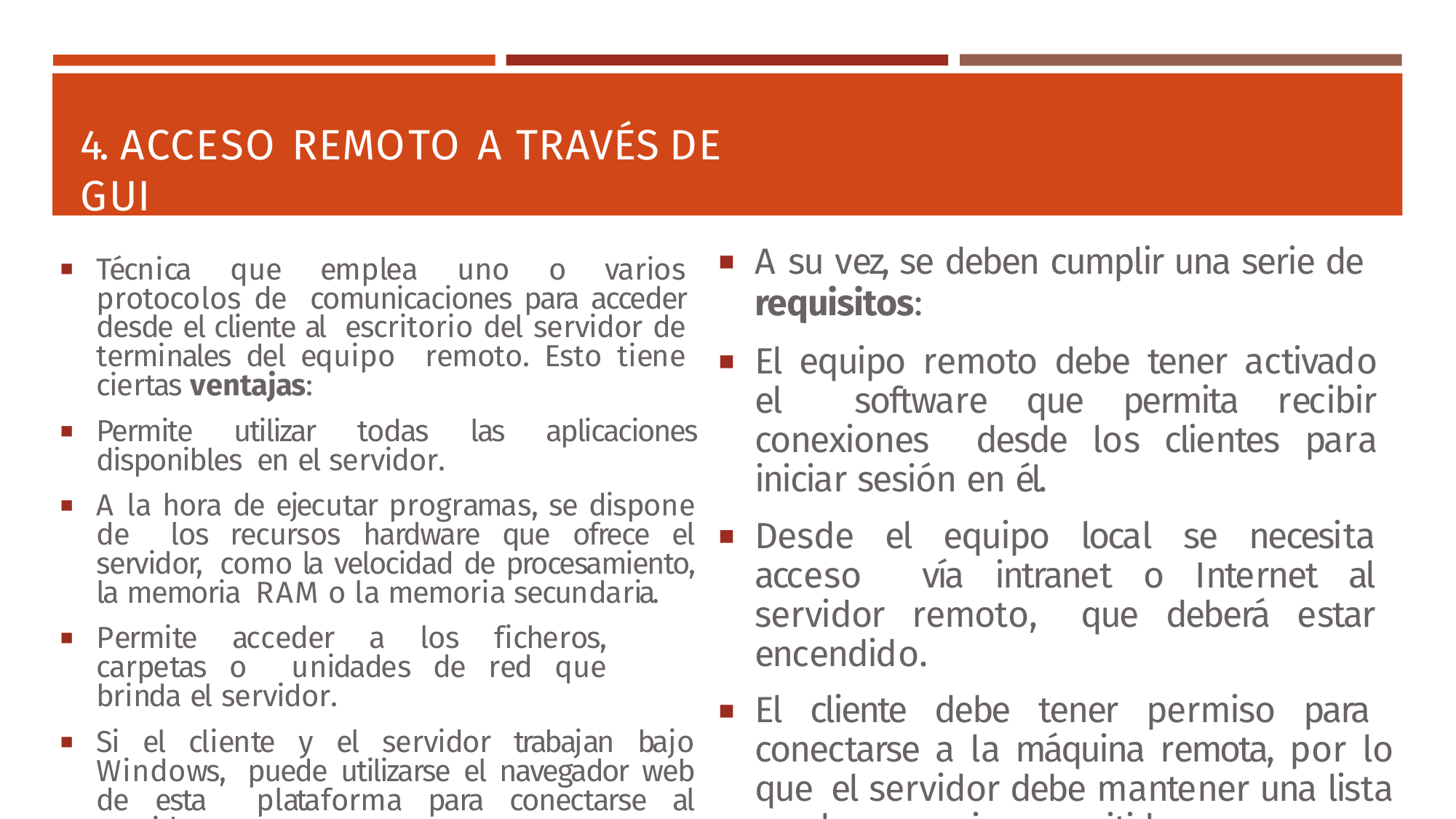

# 4. ACCESO REMOTO A TRAVÉS DE GUI
A su vez, se deben cumplir una serie de
requisitos:
El equipo remoto debe tener activado el  software que permita recibir conexiones  desde los clientes para iniciar sesión en él.
Desde el equipo local se necesita acceso  vía intranet o Internet al servidor remoto,  que deberá estar encendido.
El cliente debe tener permiso para  conectarse a la máquina remota, por lo que  el servidor debe mantener una lista con los  usuarios permitidos.
Técnica que emplea uno o varios protocolos de  comunicaciones para acceder desde el cliente al  escritorio del servidor de terminales del equipo  remoto. Esto tiene ciertas ventajas:
Permite utilizar todas las aplicaciones disponibles  en el servidor.
A la hora de ejecutar programas, se dispone de  los recursos hardware que ofrece el servidor,  como la velocidad de procesamiento, la memoria  RAM o la memoria secundaria.
Permite acceder a los ficheros, carpetas o  unidades de red que brinda el servidor.
Si el cliente y el servidor trabajan bajo Windows,  puede utilizarse el navegador web de esta  plataforma para conectarse al servidor.